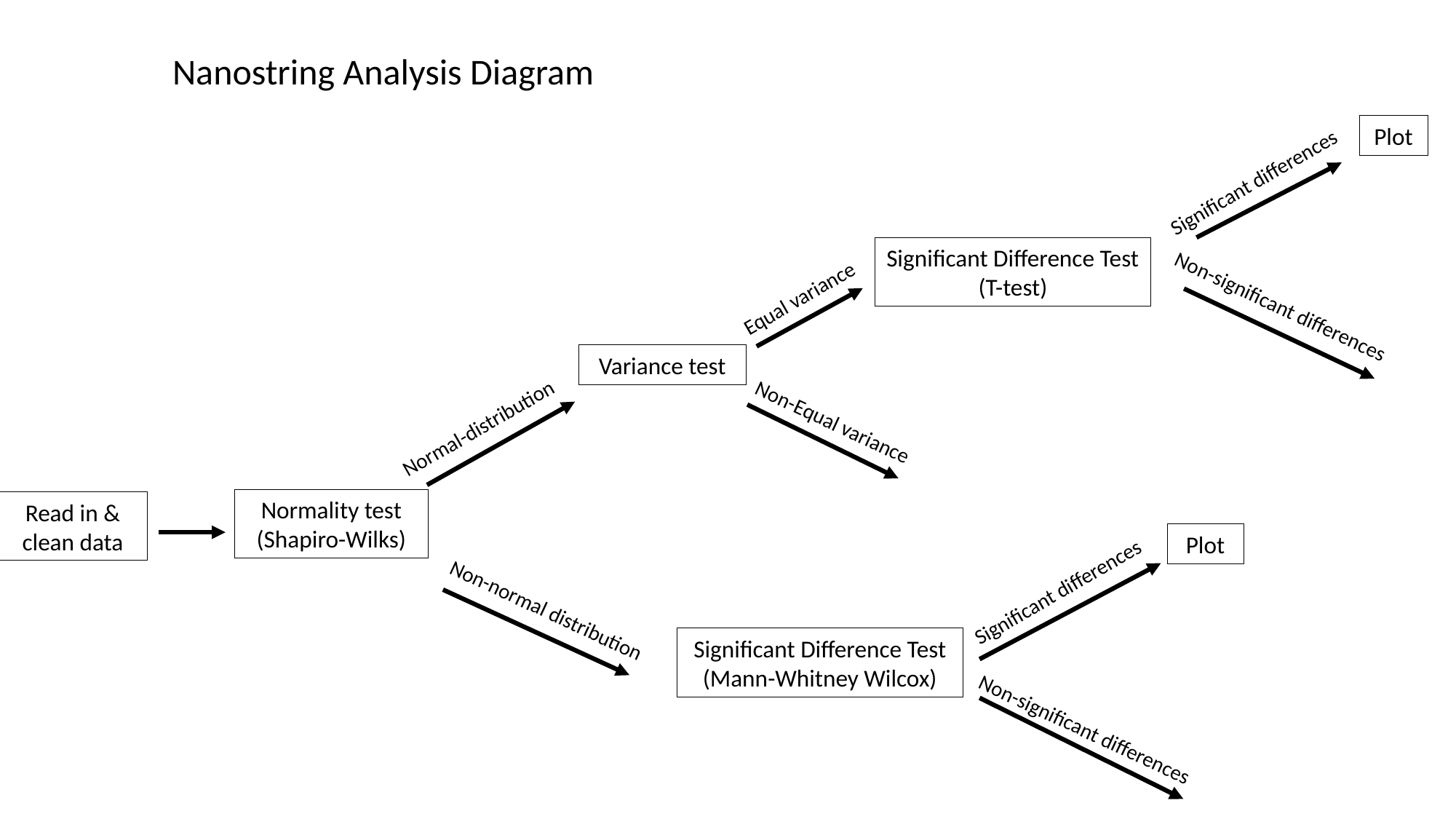

Nanostring Analysis Diagram
Plot
Significant differences
Equal variance
Significant Difference Test
(T-test)
Non-significant differences
Variance test
Normal-distribution
Non-Equal variance
Normality test (Shapiro-Wilks)
Read in &
clean data
Plot
Significant differences
Non-normal distribution
Significant Difference Test
(Mann-Whitney Wilcox)
Non-significant differences